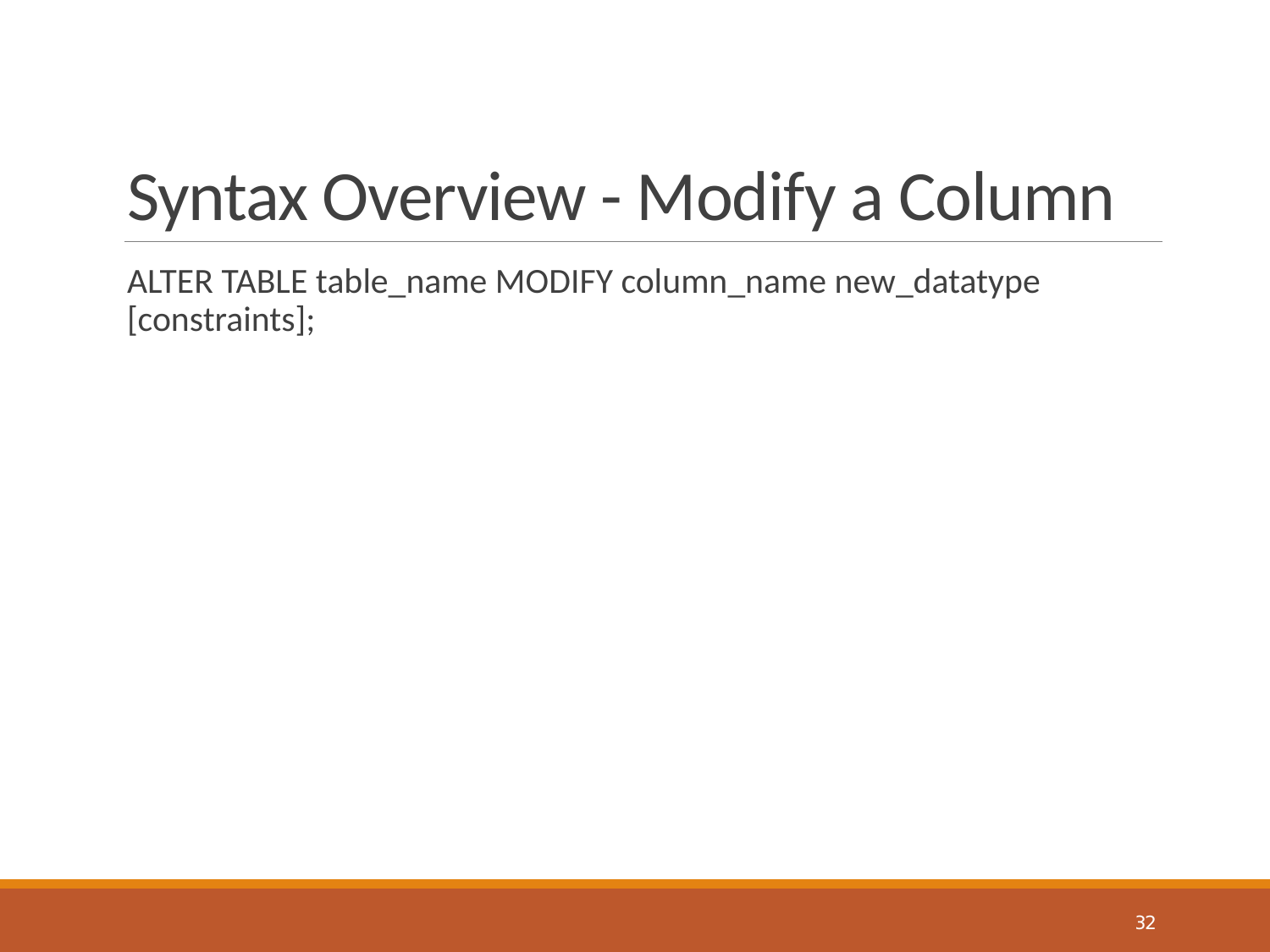

# Syntax Overview - Modify a Column
ALTER TABLE table_name MODIFY column_name new_datatype [constraints];
32